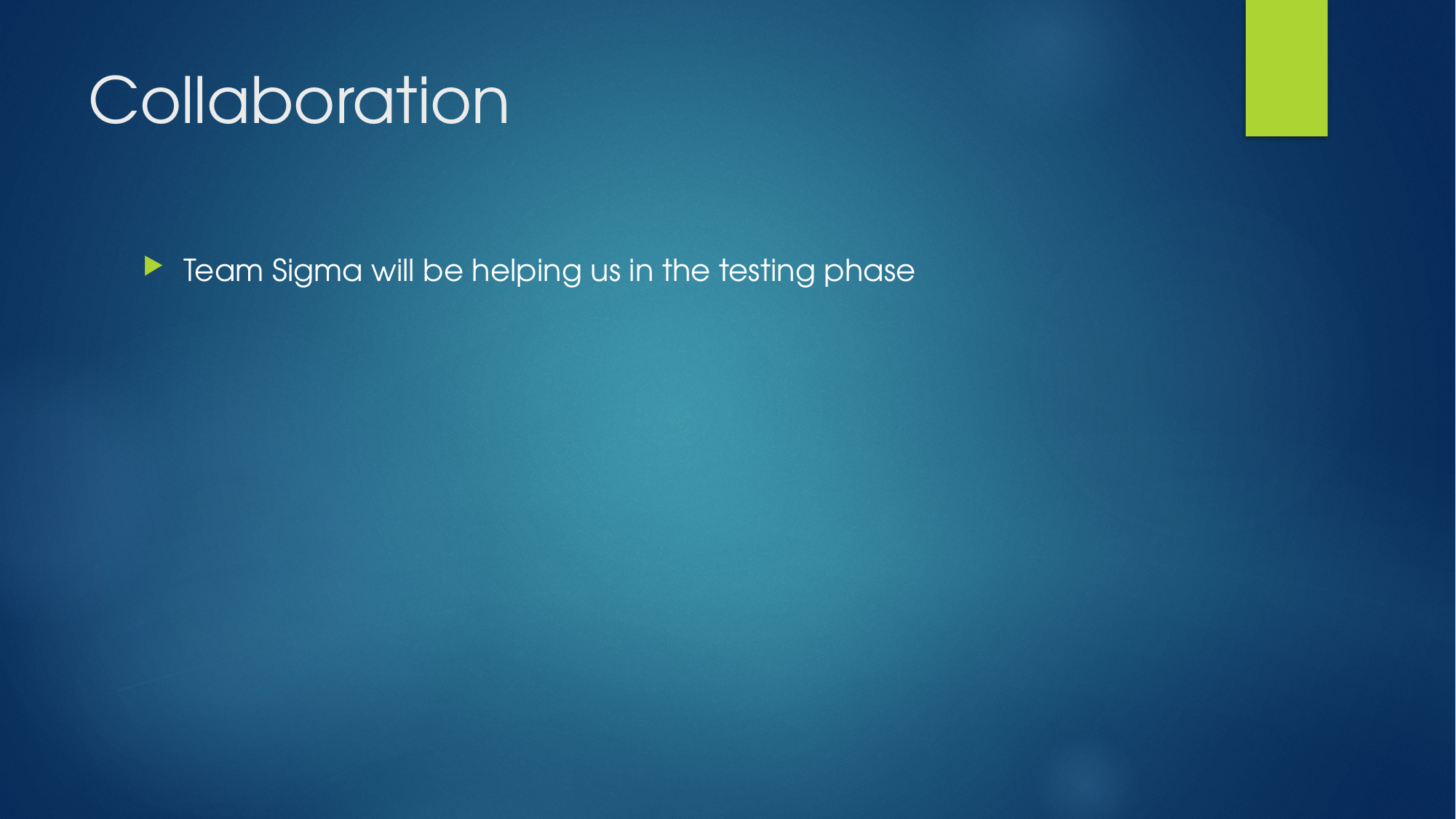

# Collaboration
Team Sigma will be helping us in the testing phase